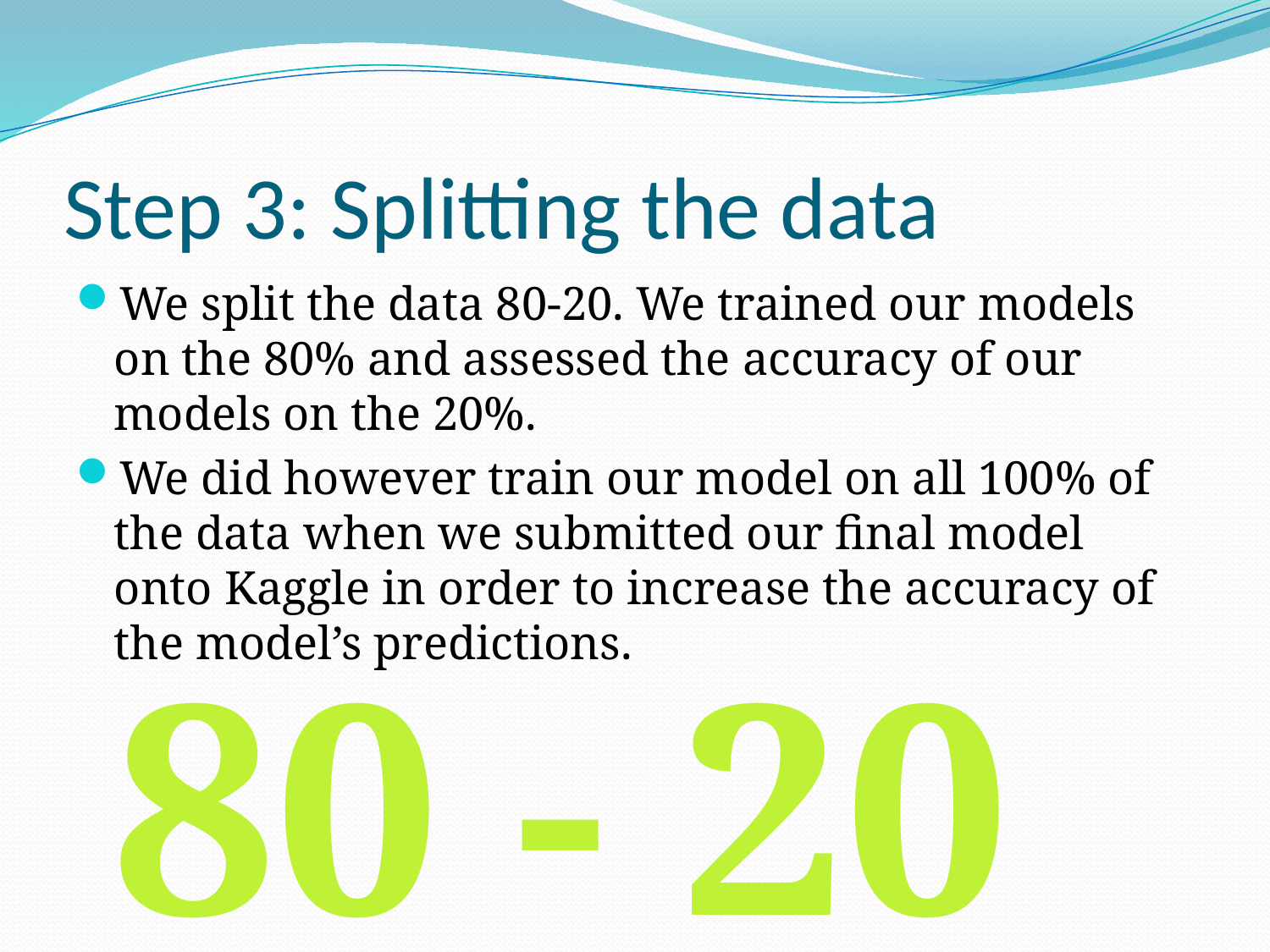

# Step 3: Splitting the data
We split the data 80-20. We trained our models on the 80% and assessed the accuracy of our models on the 20%.
We did however train our model on all 100% of the data when we submitted our final model onto Kaggle in order to increase the accuracy of the model’s predictions.
80 - 20